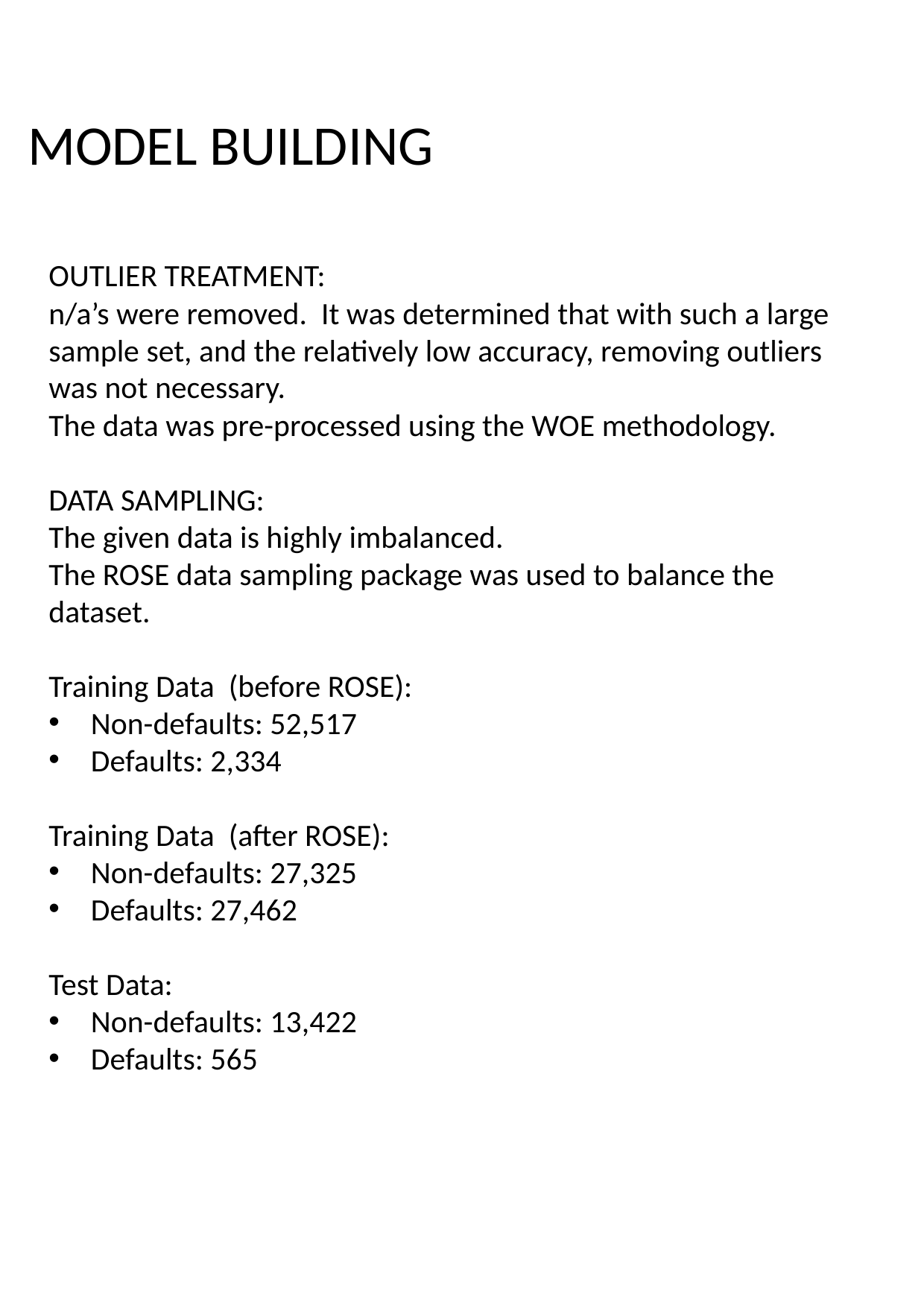

MODEL BUILDING
OUTLIER TREATMENT:
n/a’s were removed.  It was determined that with such a large sample set, and the relatively low accuracy, removing outliers was not necessary.
The data was pre-processed using the WOE methodology.

DATA SAMPLING:
The given data is highly imbalanced.
The ROSE data sampling package was used to balance the dataset.

Training Data  (before ROSE):
Non-defaults: 52,517
Defaults: 2,334

Training Data  (after ROSE):
Non-defaults: 27,325
Defaults: 27,462

Test Data:
Non-defaults: 13,422
Defaults: 565